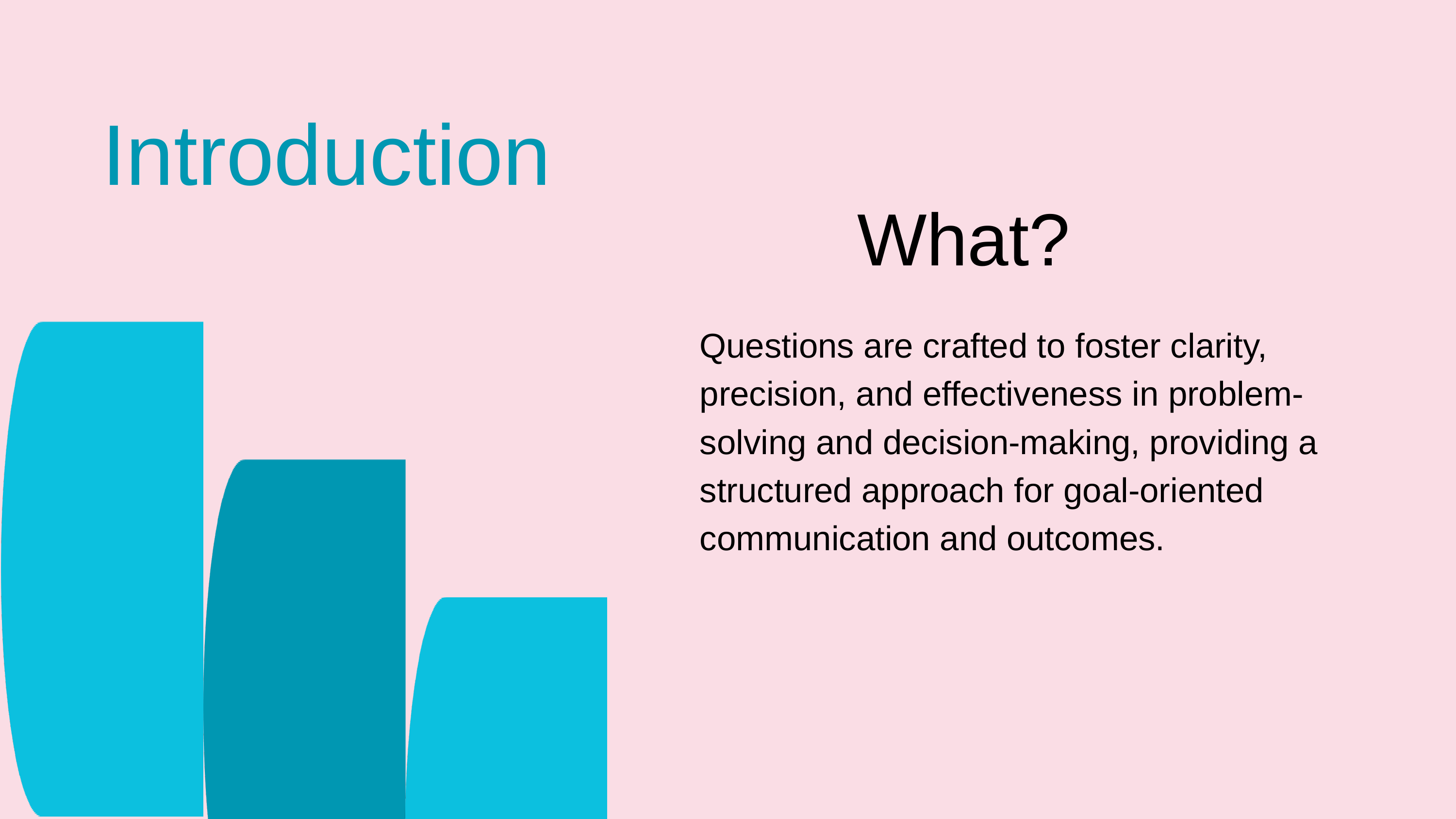

Introduction
What?
Questions are crafted to foster clarity, precision, and effectiveness in problem-solving and decision-making, providing a structured approach for goal-oriented communication and outcomes.